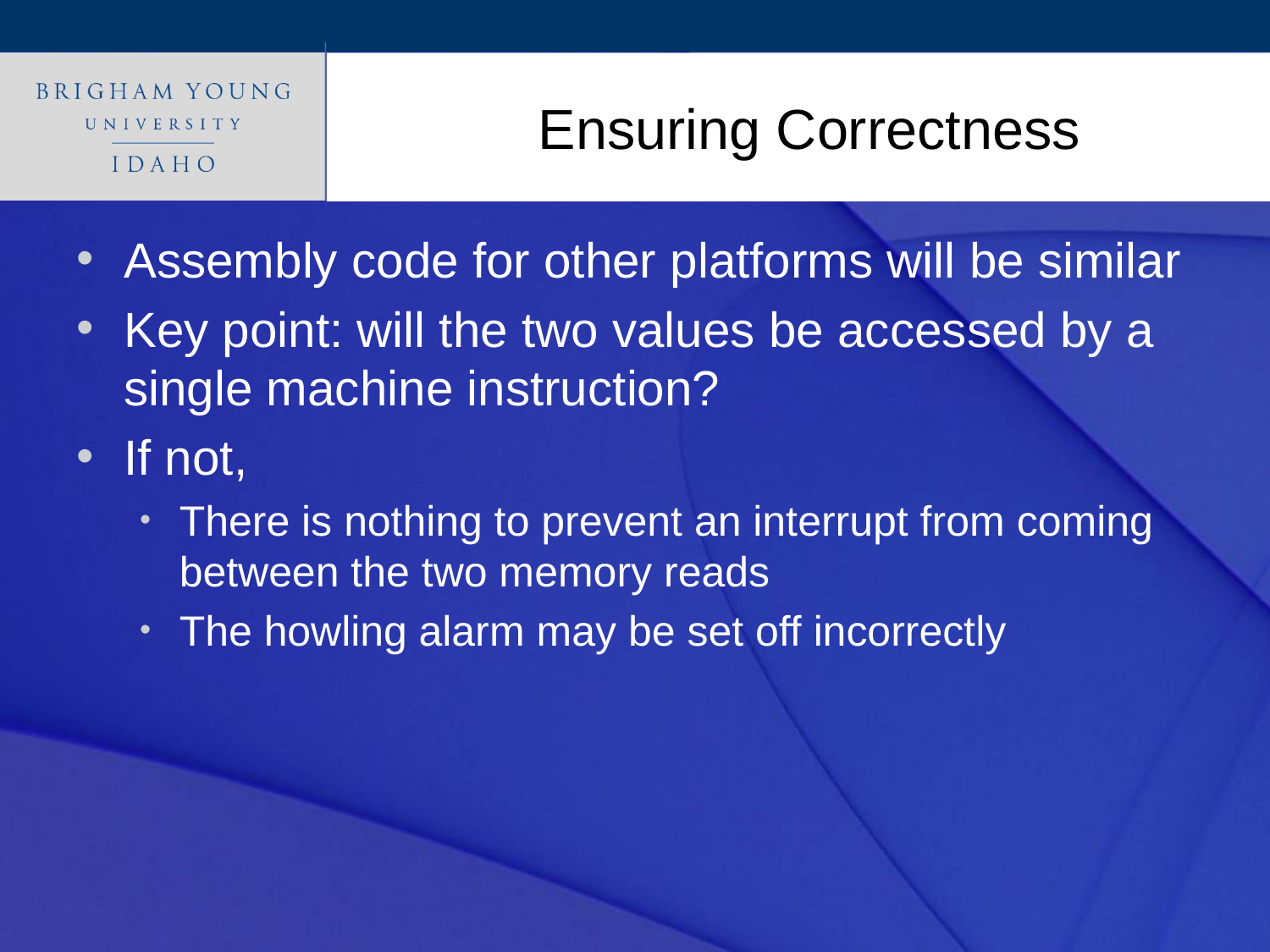

# Ensuring Correctness
Assembly code for other platforms will be similar
Key point: will the two values be accessed by a single machine instruction?
If not,
There is nothing to prevent an interrupt from coming between the two memory reads
The howling alarm may be set off incorrectly